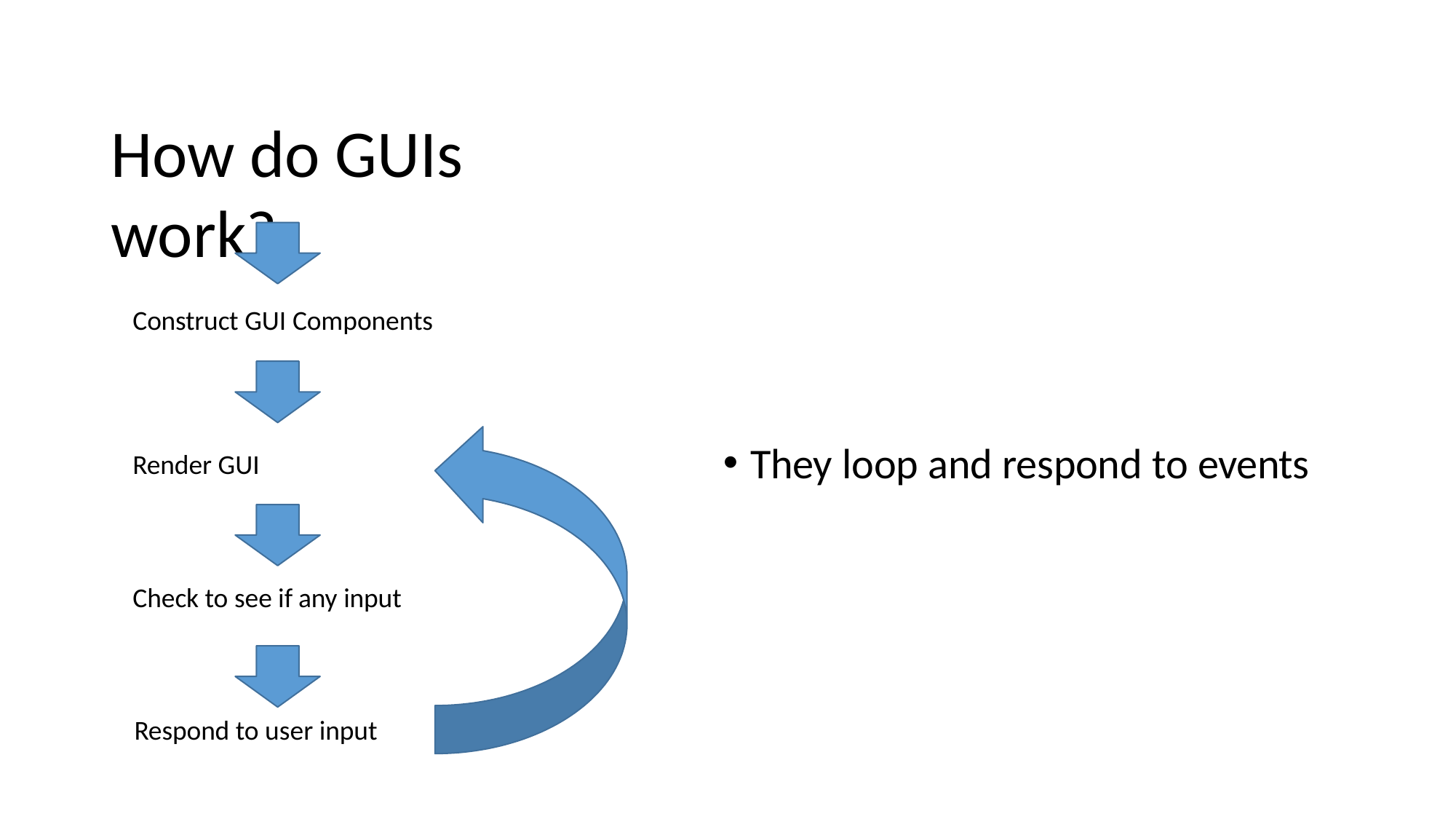

# How do GUIs work?

Construct GUI Components

They loop and respond to events
Render GUI

Check to see if any input

Respond to user input
CS3391 OOP
6